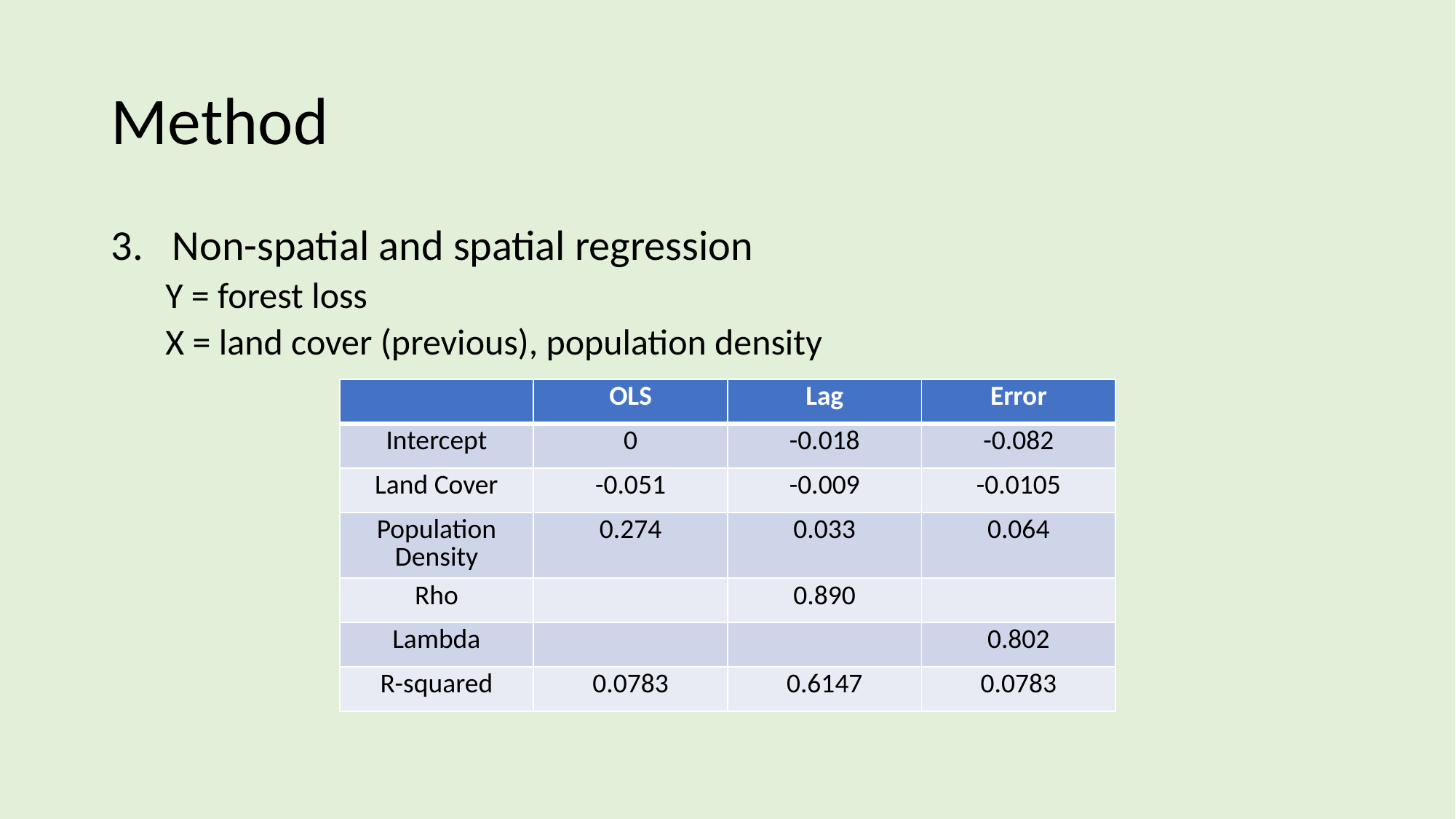

# Method
Non-spatial and spatial regression
Y = forest loss
X = land cover (previous), population density

|  | OLS | Lag | Error |
| --- | --- | --- | --- |
| Intercept | 0 | -0.018 | -0.082 |
| Land Cover | -0.051 | -0.009 | -0.0105 |
| Population Density | 0.274 | 0.033 | 0.064 |
| Rho |  | 0.890 |  |
| Lambda |  |  | 0.802 |
| R-squared | 0.0783 | 0.6147 | 0.0783 |